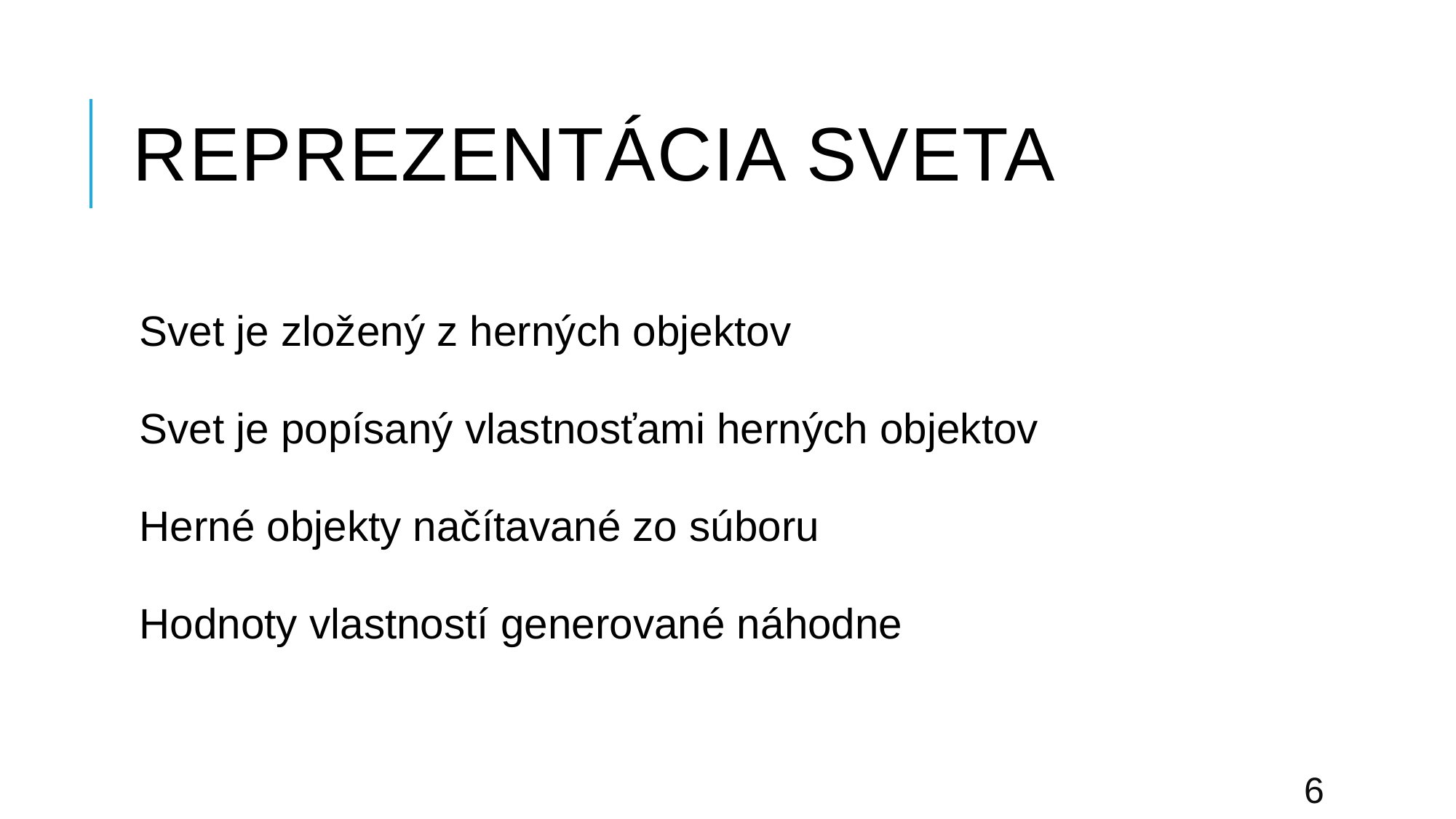

# Reprezentácia Sveta
Svet je zložený z herných objektov
Svet je popísaný vlastnosťami herných objektov
Herné objekty načítavané zo súboru
Hodnoty vlastností generované náhodne
6